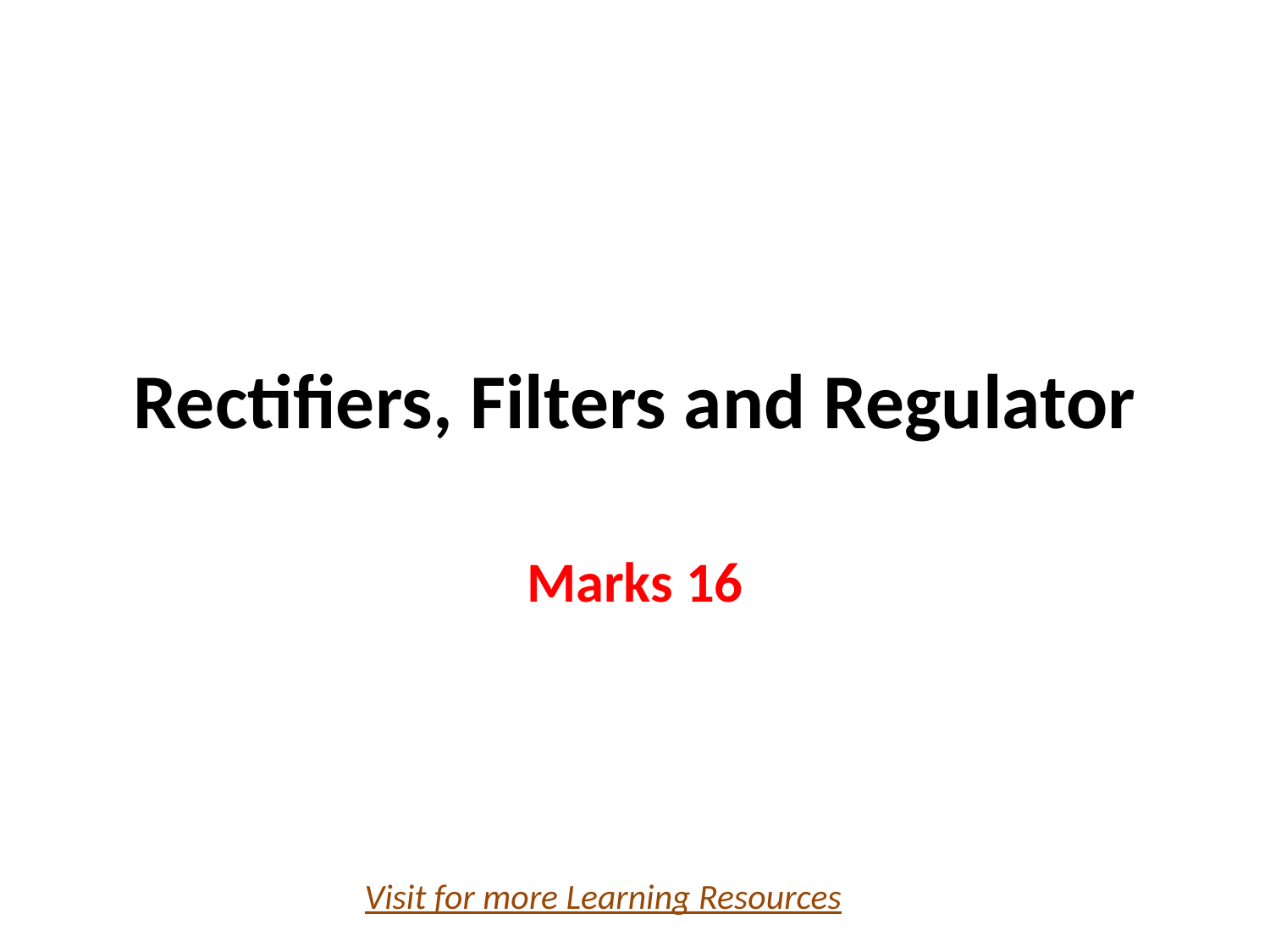

# Rectifiers, Filters and Regulator
Marks 16
Visit for more Learning Resources